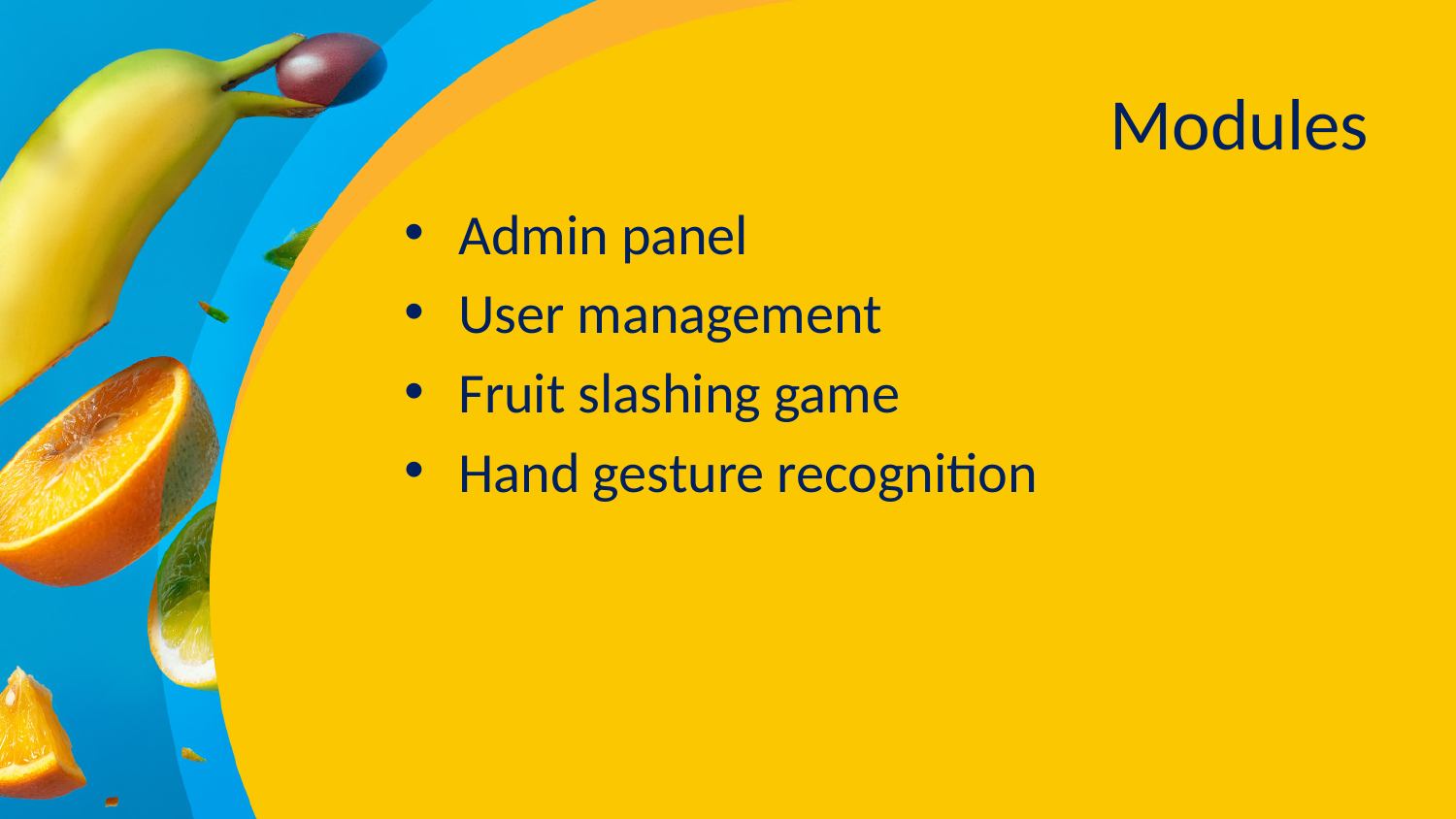

# Modules
Admin panel
User management
Fruit slashing game
Hand gesture recognition